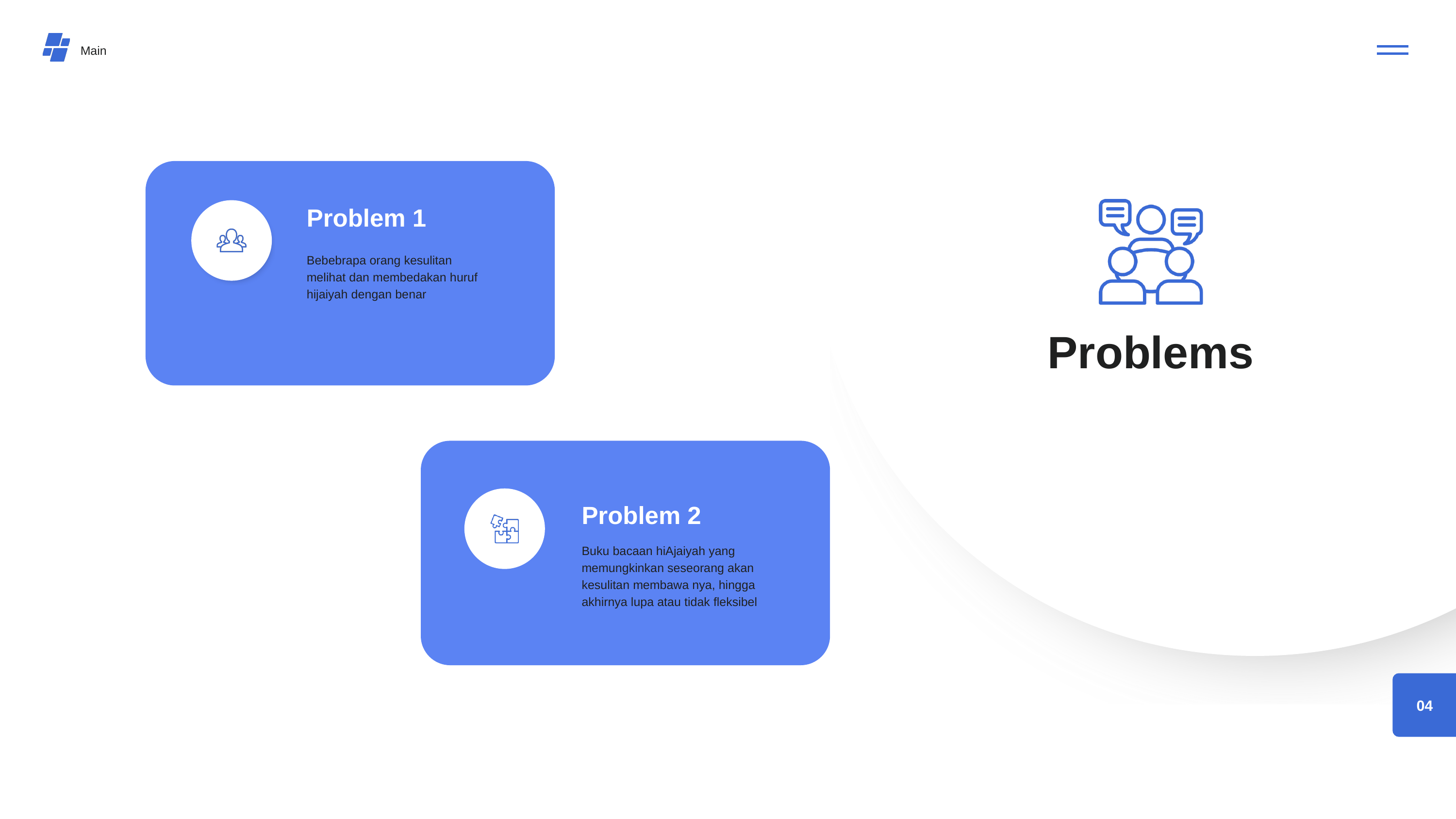

Main

Problem 1

Bebebrapa orang kesulitan melihat dan membedakan huruf hijaiyah dengan benar
Problems

Problem 2

Buku bacaan hiAjaiyah yang memungkinkan seseorang akan kesulitan membawa nya, hingga akhirnya lupa atau tidak fleksibel

04